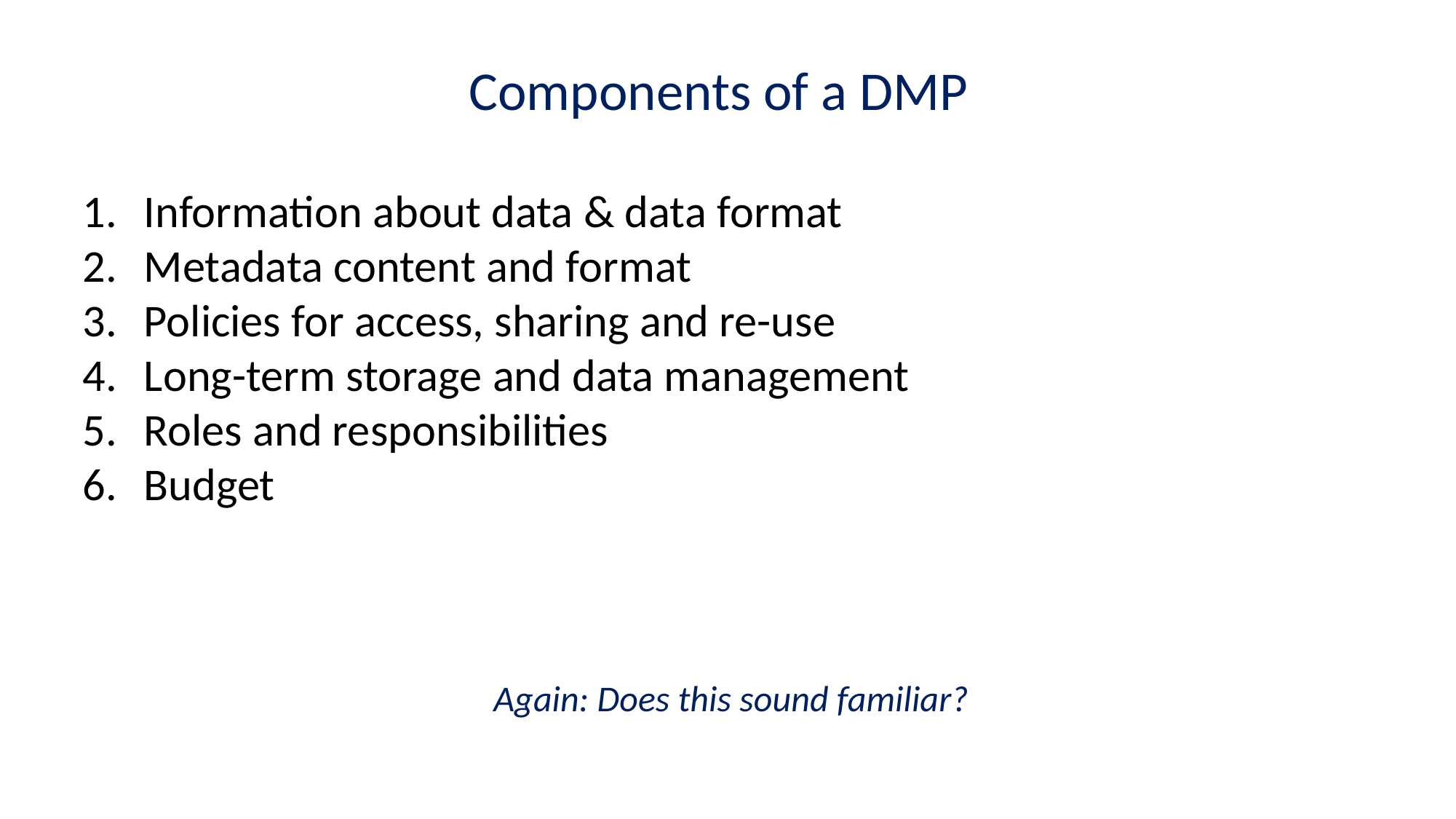

Components of a DMP
Information about data & data format
Metadata content and format
Policies for access, sharing and re-use
Long-term storage and data management
Roles and responsibilities
Budget
Again: Does this sound familiar?